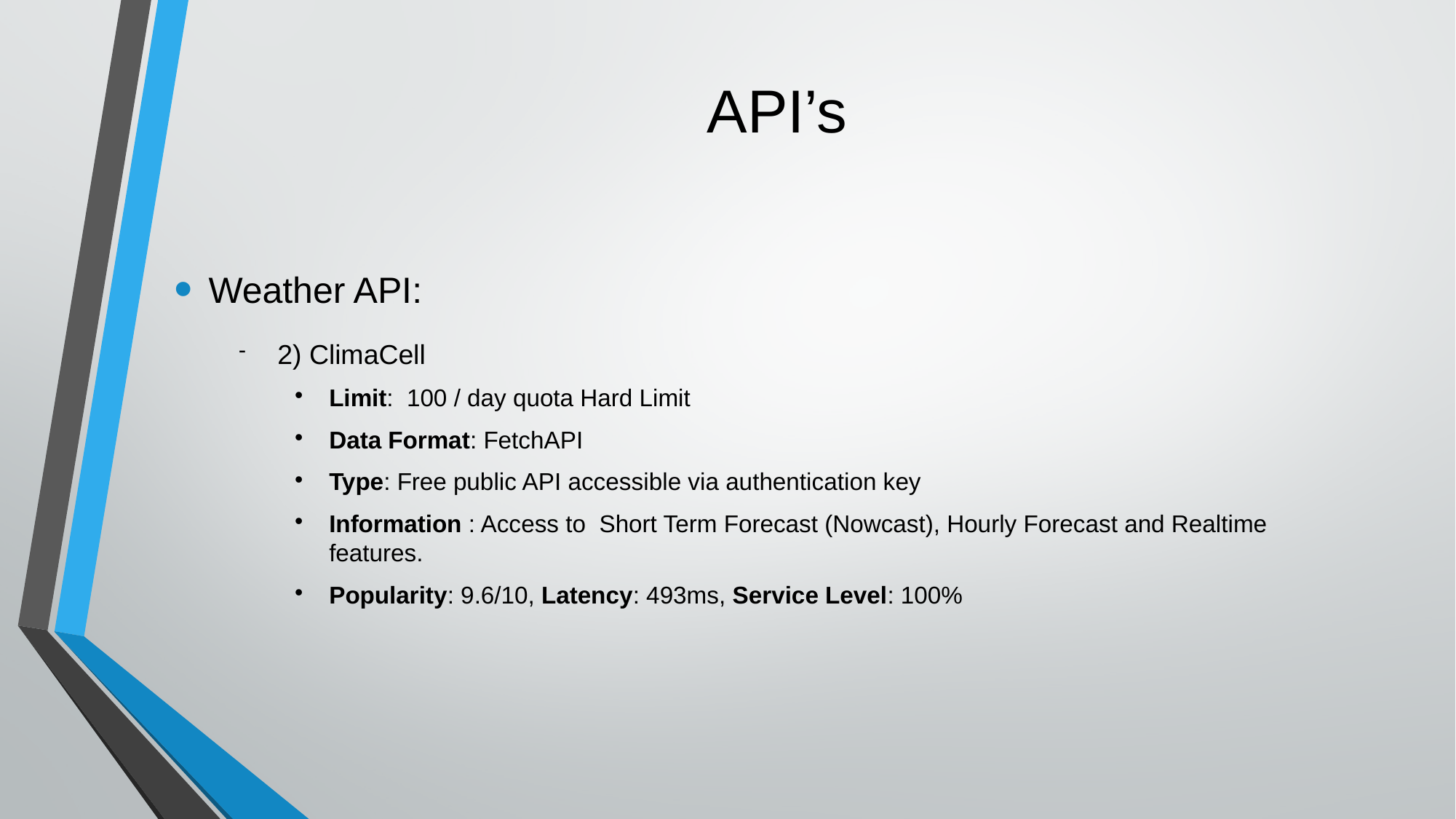

API’s
Weather API:
2) ClimaCell
Limit:  100 / day quota Hard Limit
Data Format: FetchAPI
Type: Free public API accessible via authentication key
Information : Access to  Short Term Forecast (Nowcast), Hourly Forecast and Realtime features.
Popularity: 9.6/10, Latency: 493ms, Service Level: 100%